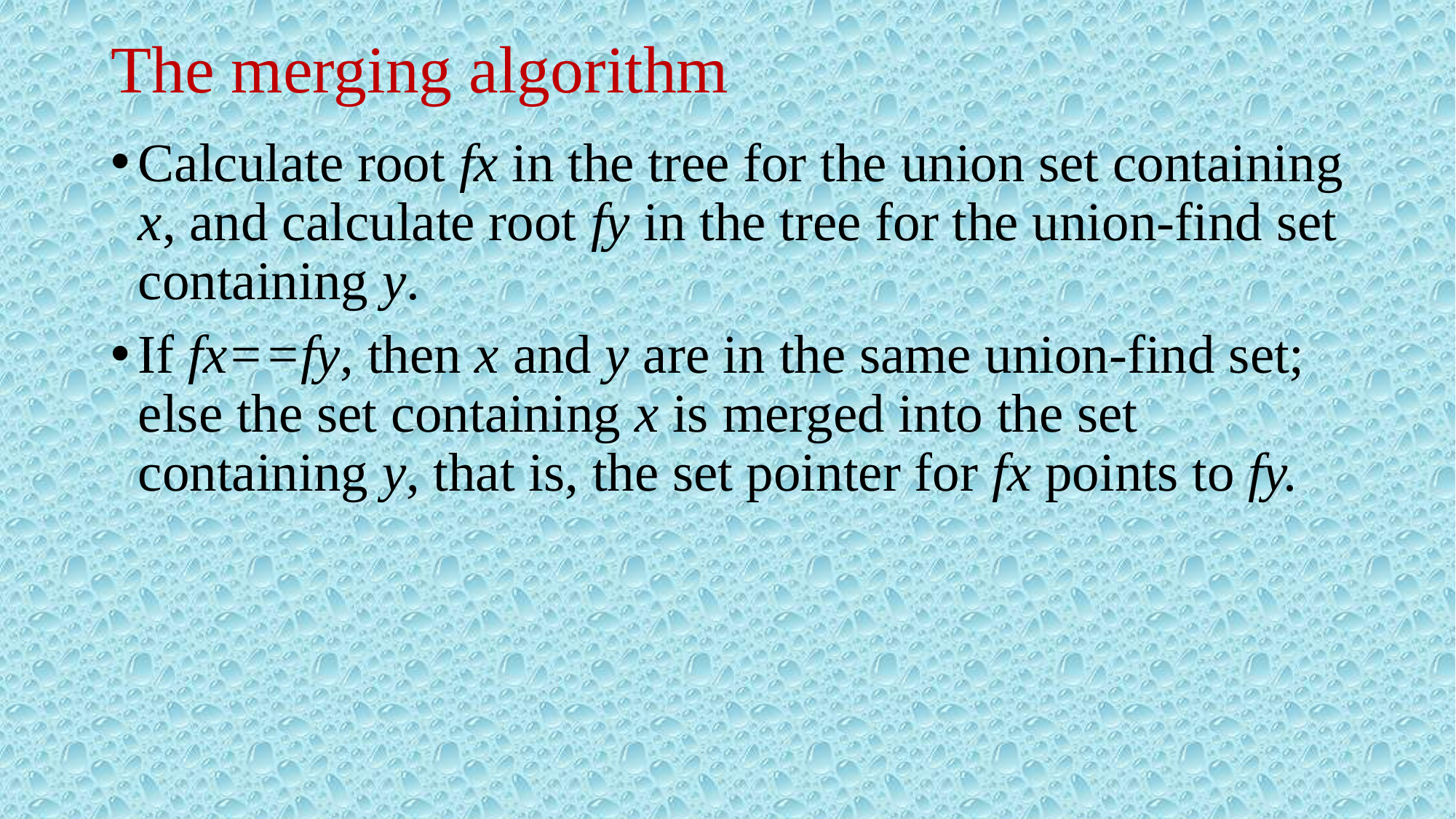

# The merging algorithm
Calculate root fx in the tree for the union set containing x, and calculate root fy in the tree for the union-find set containing y.
If fx==fy, then x and y are in the same union-find set; else the set containing x is merged into the set containing y, that is, the set pointer for fx points to fy.